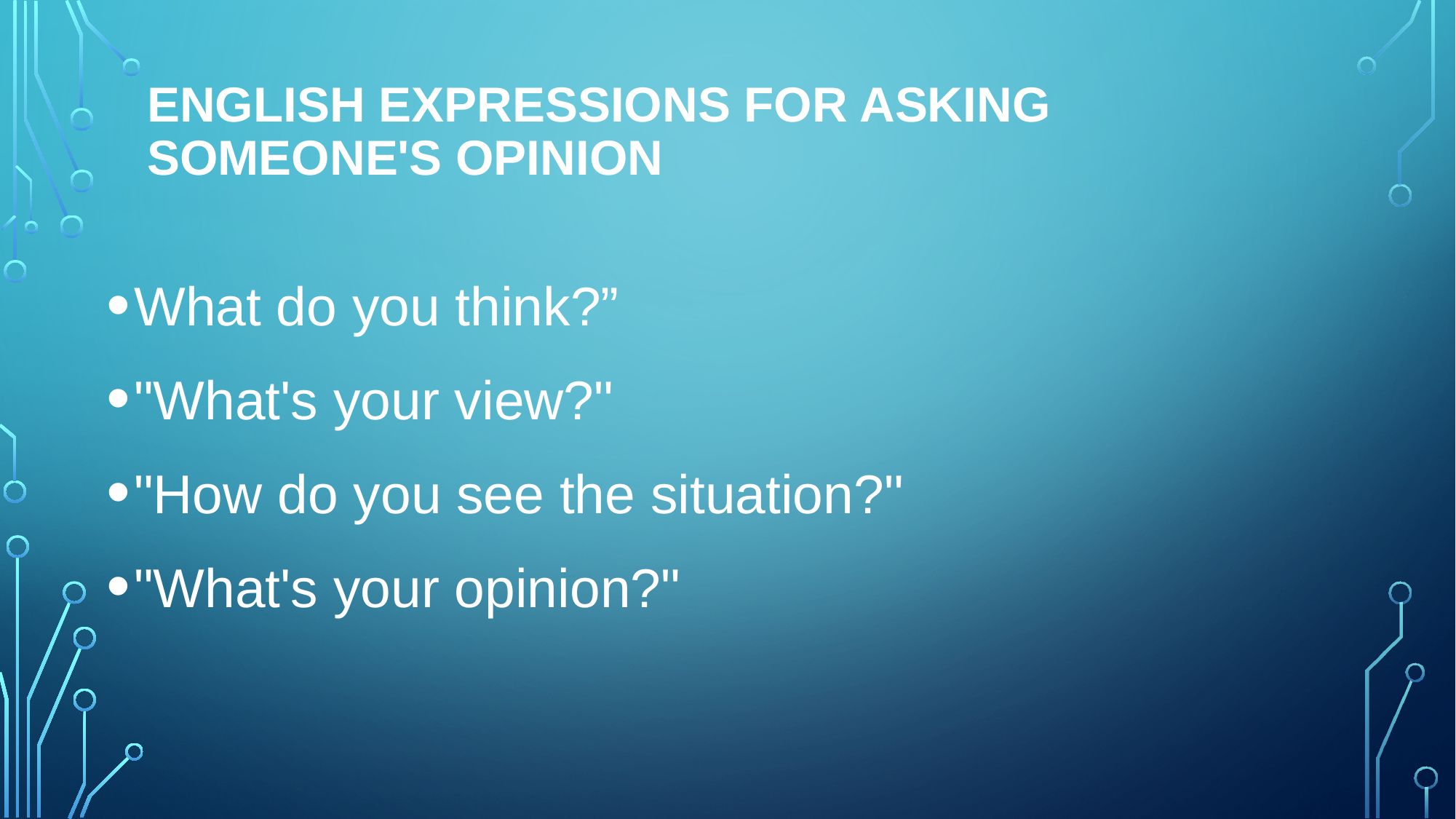

# English expressions for asking someone's opinion
What do you think?”
"What's your view?"
"How do you see the situation?"
"What's your opinion?"